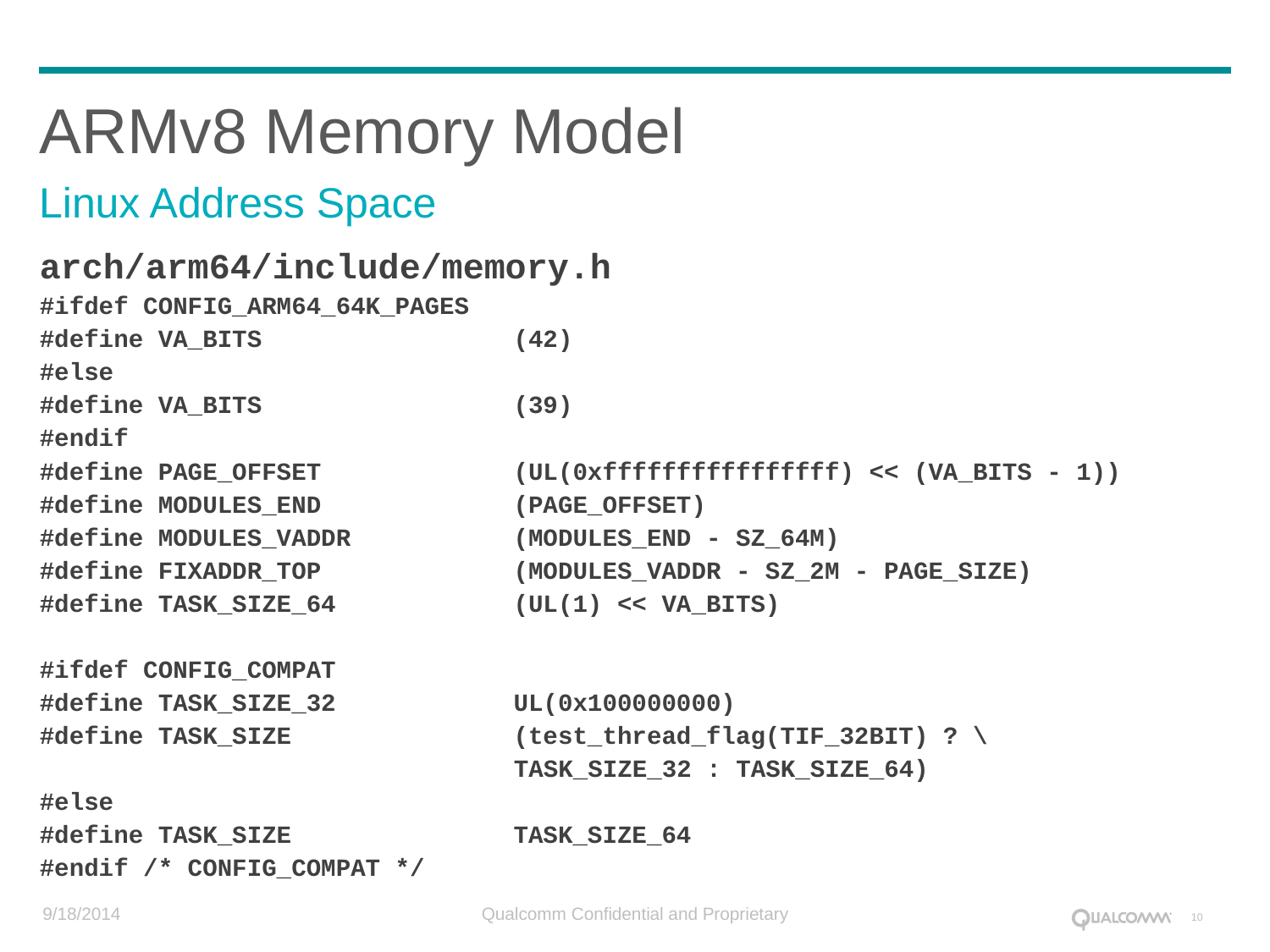

# ARMv8 Memory Model
Linux Address Space
arch/arm64/include/memory.h
#ifdef CONFIG_ARM64_64K_PAGES
#define VA_BITS                 (42)
#else
#define VA_BITS                 (39)
#endif
#define PAGE_OFFSET             (UL(0xffffffffffffffff) << (VA_BITS - 1))
#define MODULES_END             (PAGE_OFFSET)
#define MODULES_VADDR           (MODULES_END - SZ_64M)
#define FIXADDR_TOP             (MODULES_VADDR - SZ_2M - PAGE_SIZE)
#define TASK_SIZE_64            (UL(1) << VA_BITS)

#ifdef CONFIG_COMPAT
#define TASK_SIZE_32            UL(0x100000000)
#define TASK_SIZE               (test_thread_flag(TIF_32BIT) ? \
                                TASK_SIZE_32 : TASK_SIZE_64)
#else
#define TASK_SIZE               TASK_SIZE_64
#endif /* CONFIG_COMPAT */